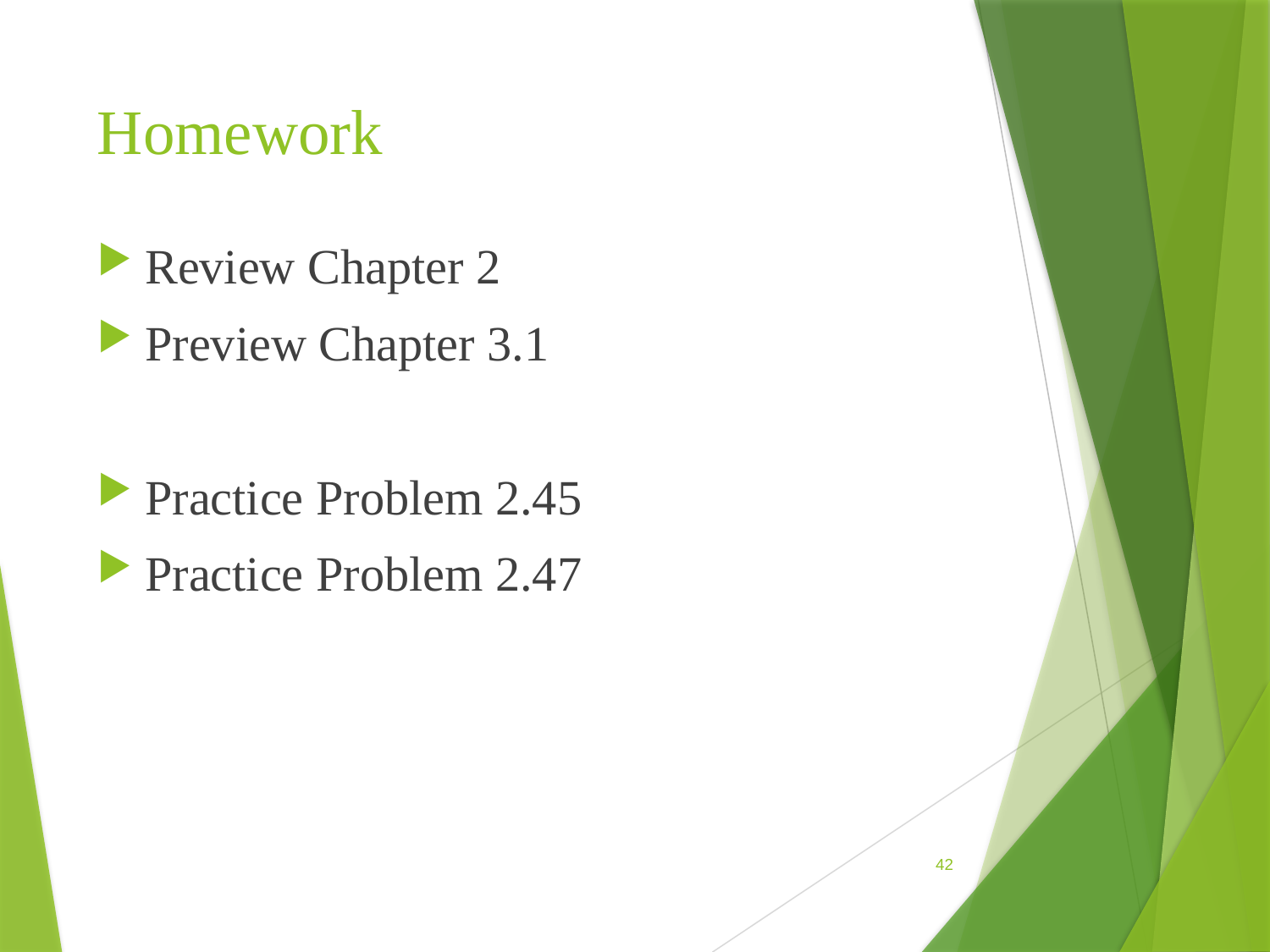

# Homework
Review Chapter 2
Preview Chapter 3.1

Practice Problem 2.45
Practice Problem 2.47

42